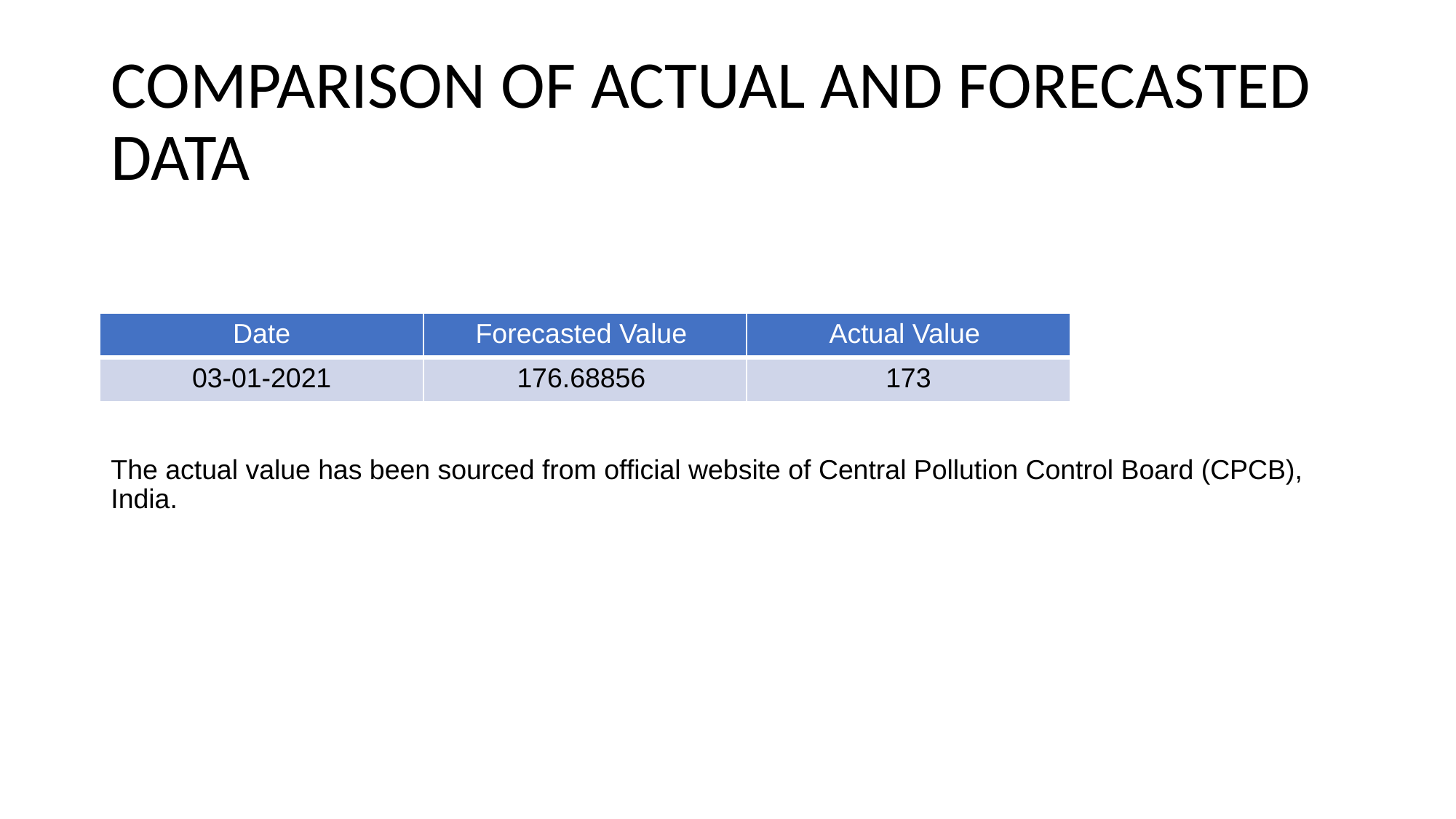

# COMPARISON OF ACTUAL AND FORECASTED DATA

The actual value has been sourced from official website of Central Pollution Control Board (CPCB), India.
| Date | Forecasted Value | Actual Value |
| --- | --- | --- |
| 03-01-2021 | 176.68856 | 173 |